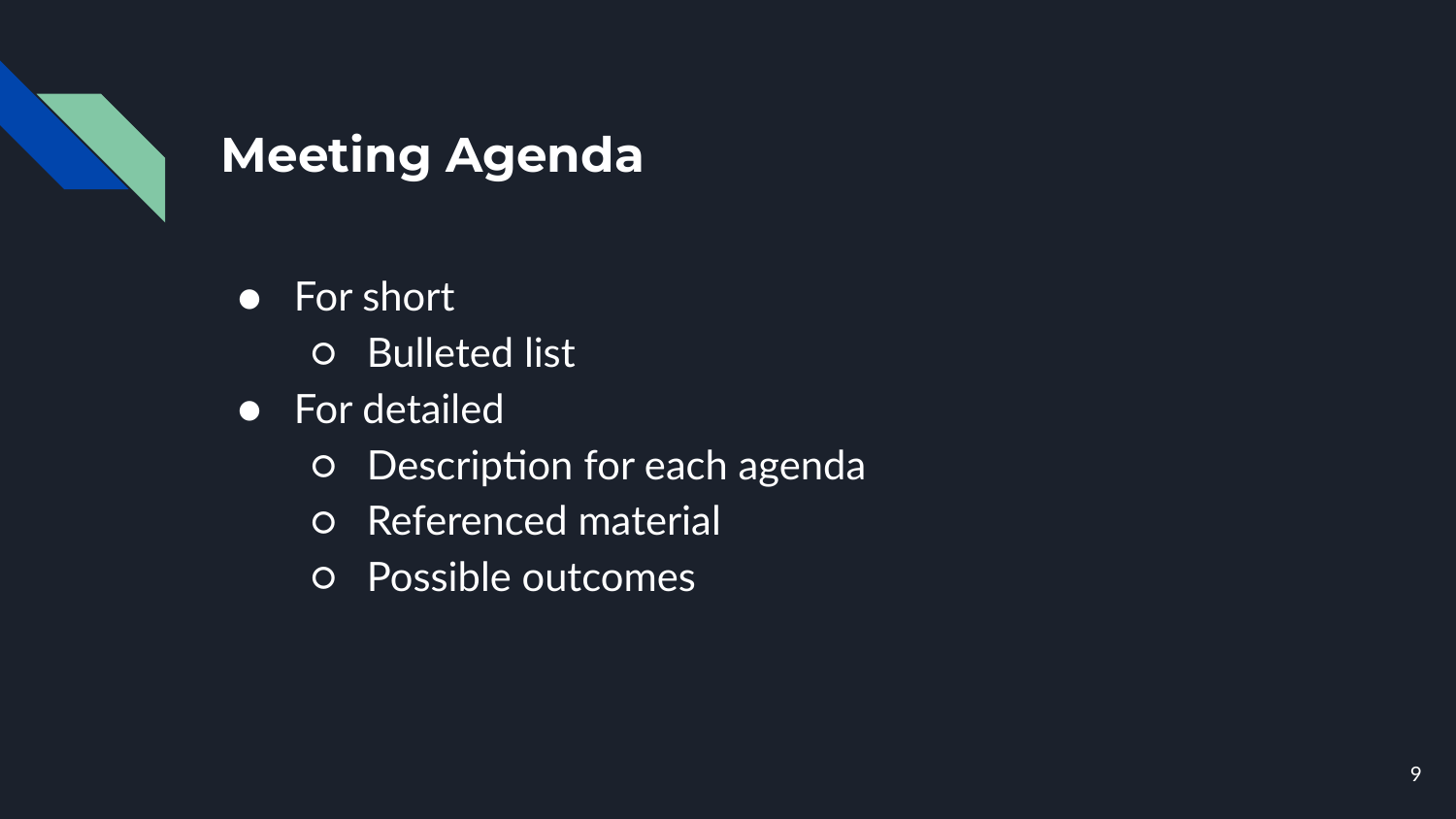

# Meeting Agenda
For short
Bulleted list
For detailed
Description for each agenda
Referenced material
Possible outcomes
9